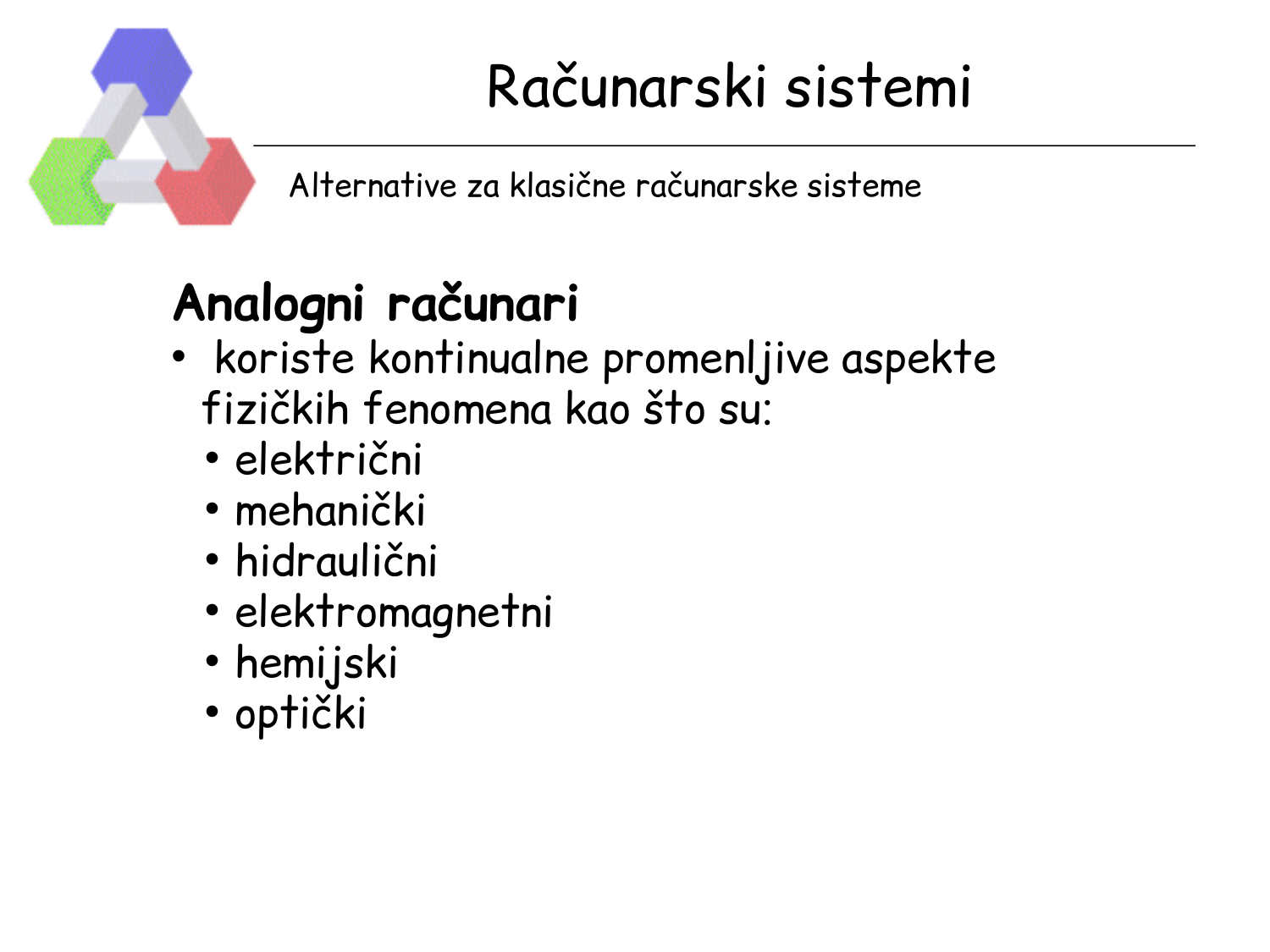

# Računarski sistemi

Alternative za klasične računarske sisteme
Analogni računari
 koriste kontinualne promenljive aspekte fizičkih fenomena kao što su:
električni
mehanički
hidraulični
elektromagnetni
hemijski
optički